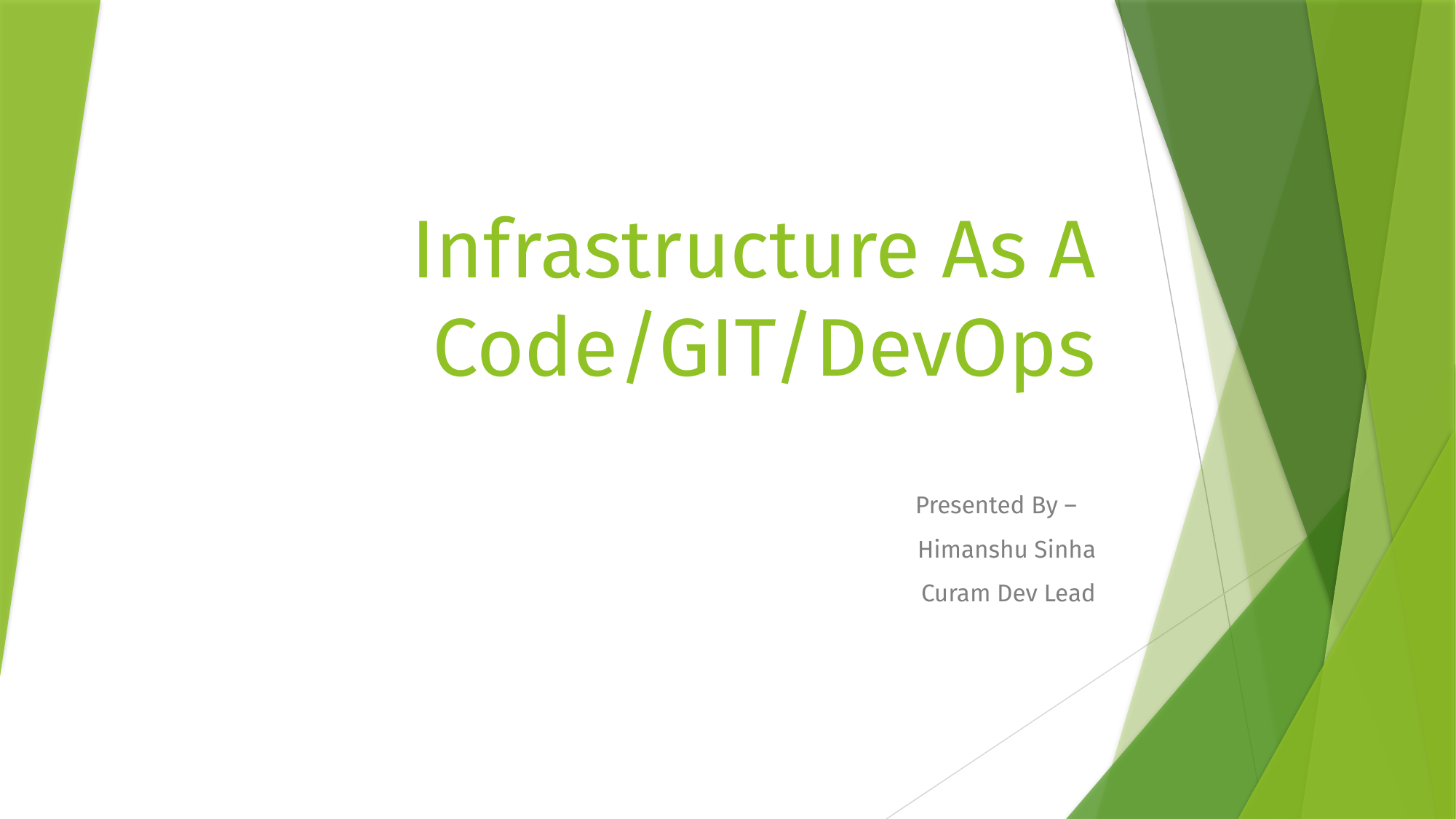

# Infrastructure As A Code/GIT/DevOps
Presented By –
Himanshu Sinha
Curam Dev Lead